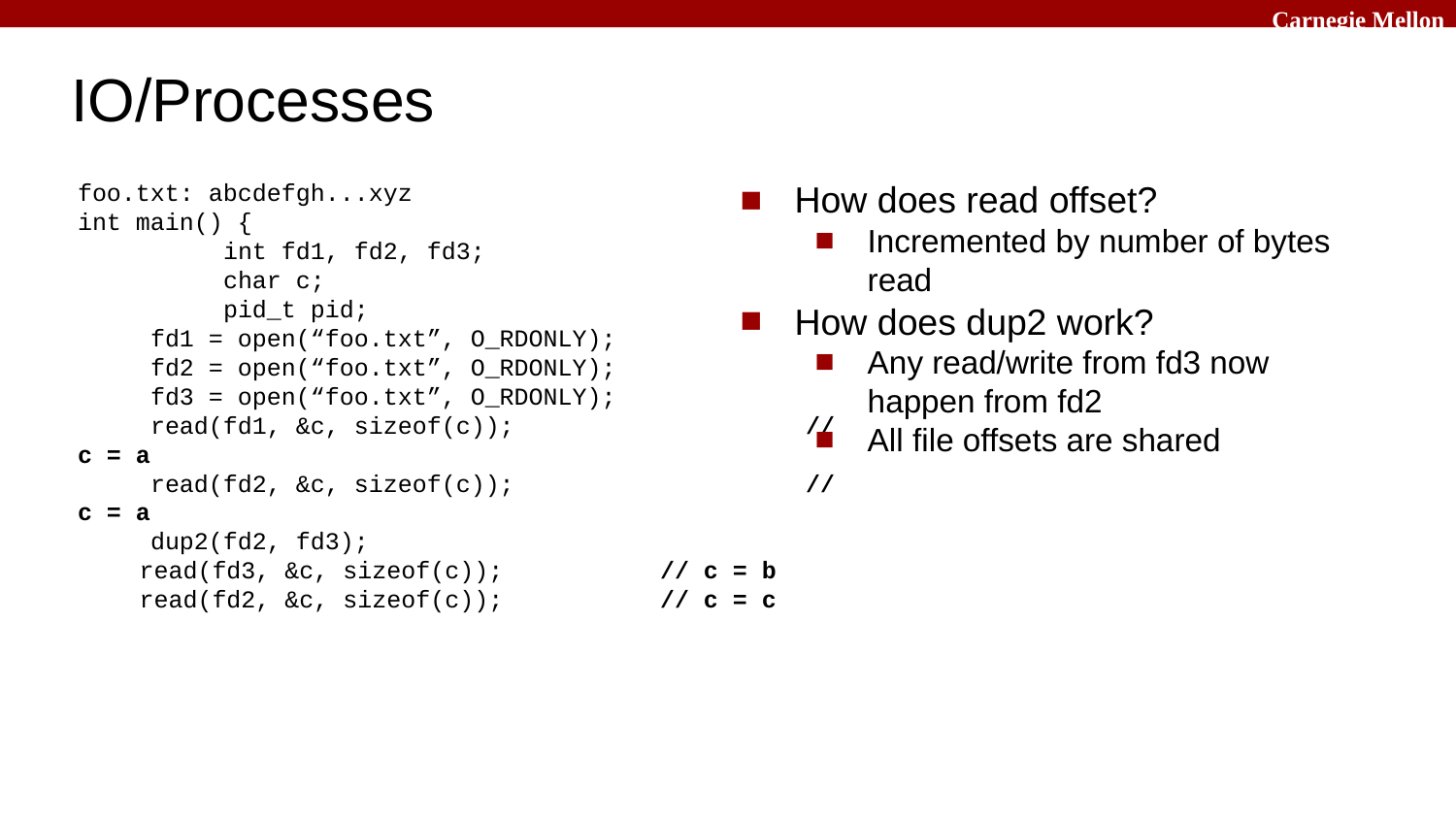

# IO/Processes
foo.txt: abcdefgh...xyz
int main() {
	int fd1, fd2, fd3;
	char c;
	pid_t pid;
fd1 = open(“foo.txt”, O_RDONLY);
fd2 = open(“foo.txt”, O_RDONLY);
fd3 = open(“foo.txt”, O_RDONLY);
read(fd1, &c, sizeof(c));		// c = a
read(fd2, &c, sizeof(c));		// c = a
dup2(fd2, fd3);
read(fd3, &c, sizeof(c));		// c = b
read(fd2, &c, sizeof(c));		// c = c

How does read offset?
Incremented by number of bytes read
How does dup2 work?
Any read/write from fd3 now happen from fd2
All file offsets are shared